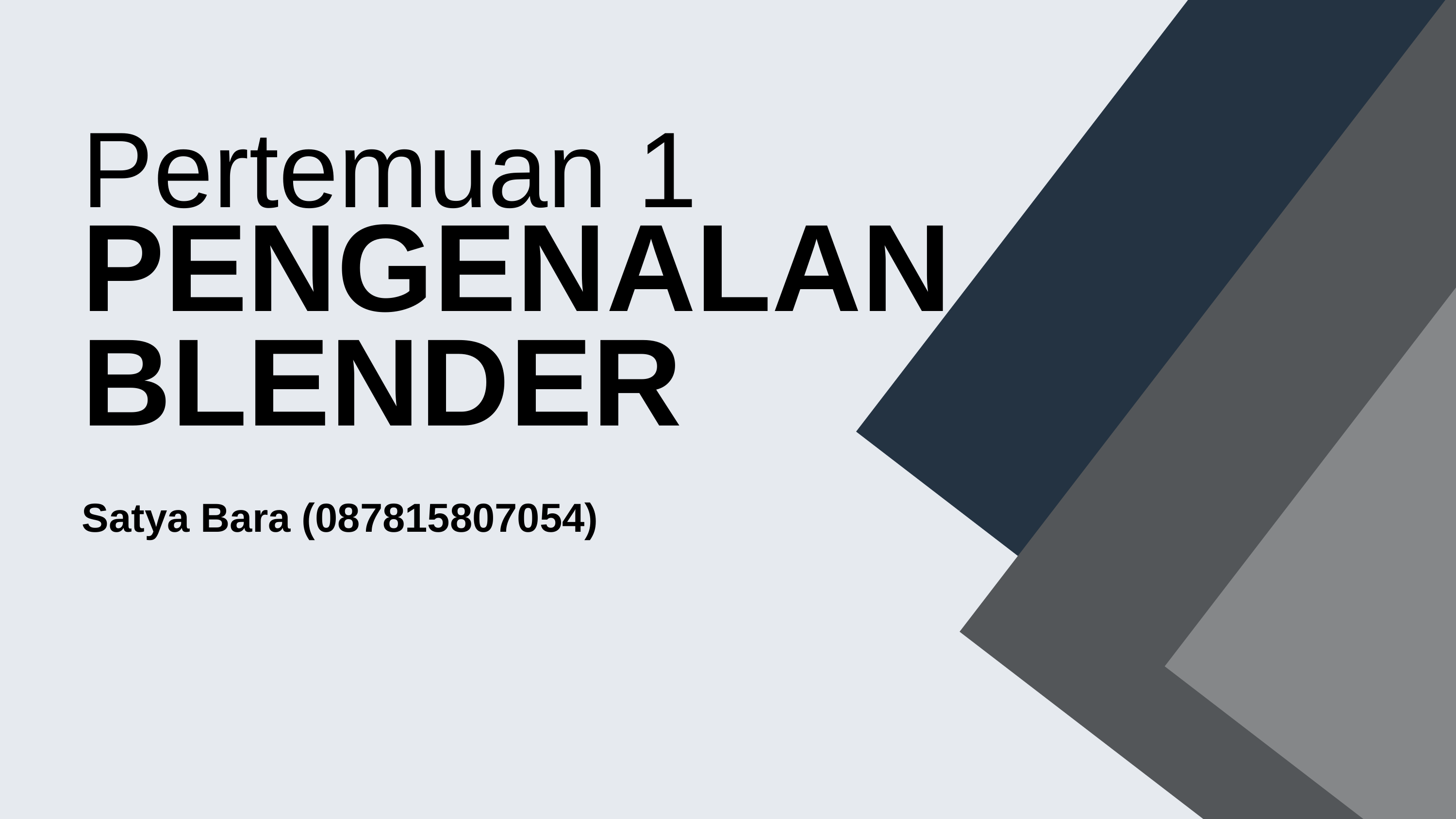

Pertemuan 1
PENGENALAN BLENDER
Satya Bara (087815807054)